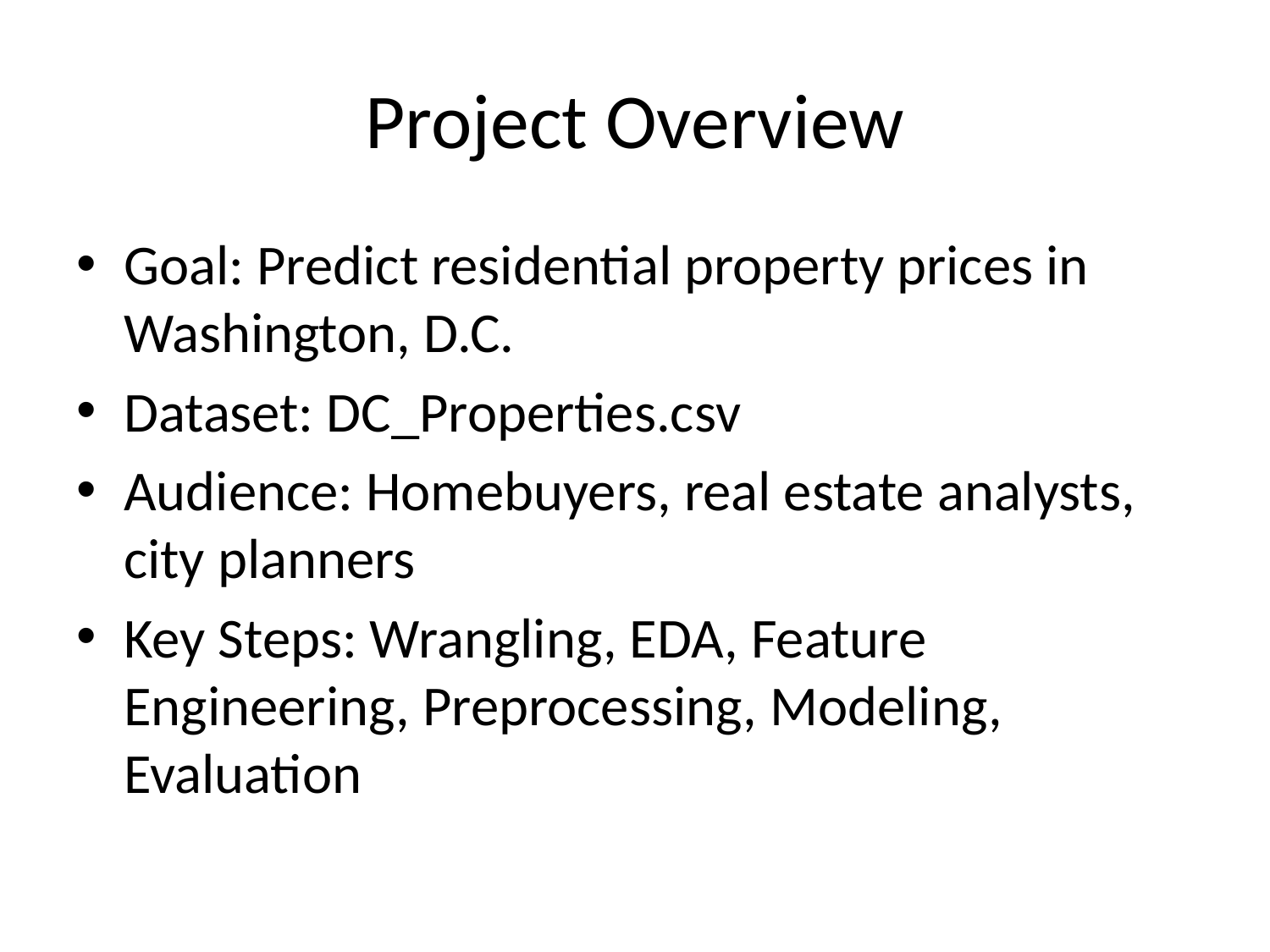

# Project Overview
Goal: Predict residential property prices in Washington, D.C.
Dataset: DC_Properties.csv
Audience: Homebuyers, real estate analysts, city planners
Key Steps: Wrangling, EDA, Feature Engineering, Preprocessing, Modeling, Evaluation